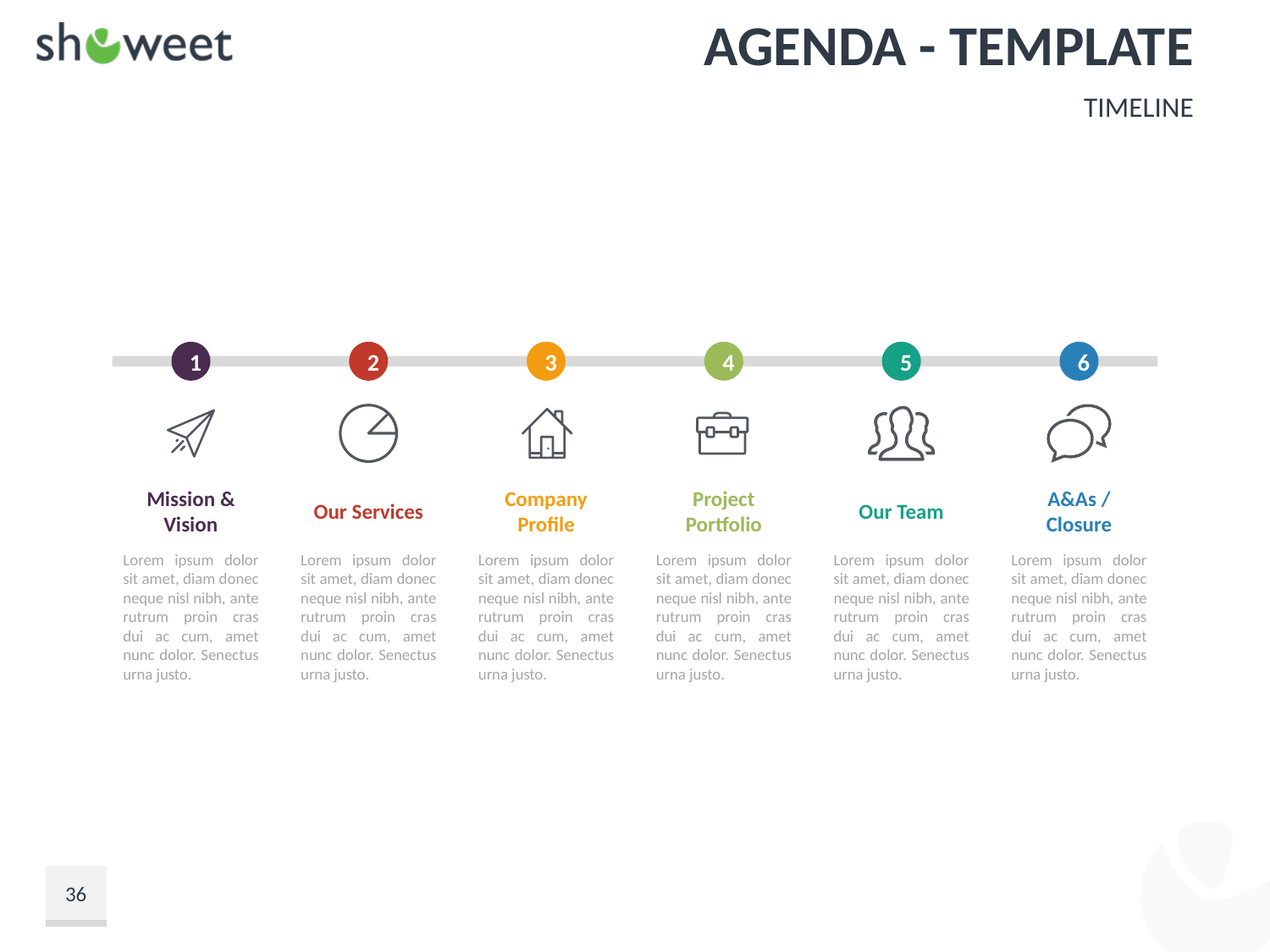

# Agenda - Template
Timeline
1
2
3
4
5
6

Mission & Vision
Our Services
Company Profile
Project Portfolio
Our Team
A&As / Closure
Lorem ipsum dolor sit amet, diam donec neque nisl nibh, ante rutrum proin cras dui ac cum, amet nunc dolor. Senectus urna justo.
Lorem ipsum dolor sit amet, diam donec neque nisl nibh, ante rutrum proin cras dui ac cum, amet nunc dolor. Senectus urna justo.
Lorem ipsum dolor sit amet, diam donec neque nisl nibh, ante rutrum proin cras dui ac cum, amet nunc dolor. Senectus urna justo.
Lorem ipsum dolor sit amet, diam donec neque nisl nibh, ante rutrum proin cras dui ac cum, amet nunc dolor. Senectus urna justo.
Lorem ipsum dolor sit amet, diam donec neque nisl nibh, ante rutrum proin cras dui ac cum, amet nunc dolor. Senectus urna justo.
Lorem ipsum dolor sit amet, diam donec neque nisl nibh, ante rutrum proin cras dui ac cum, amet nunc dolor. Senectus urna justo.
36